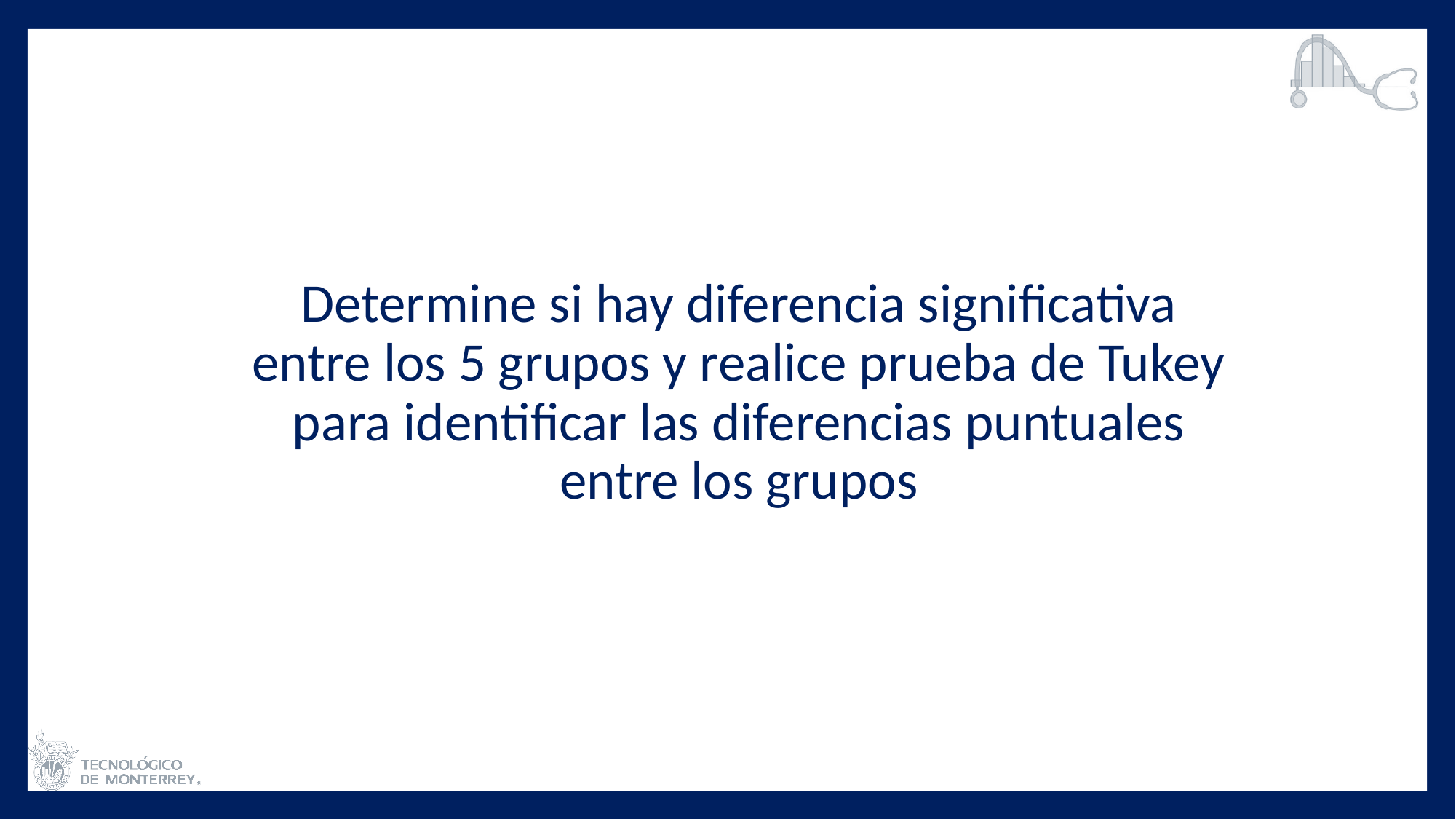

Determine si hay diferencia significativa entre los 5 grupos y realice prueba de Tukey para identificar las diferencias puntuales entre los grupos